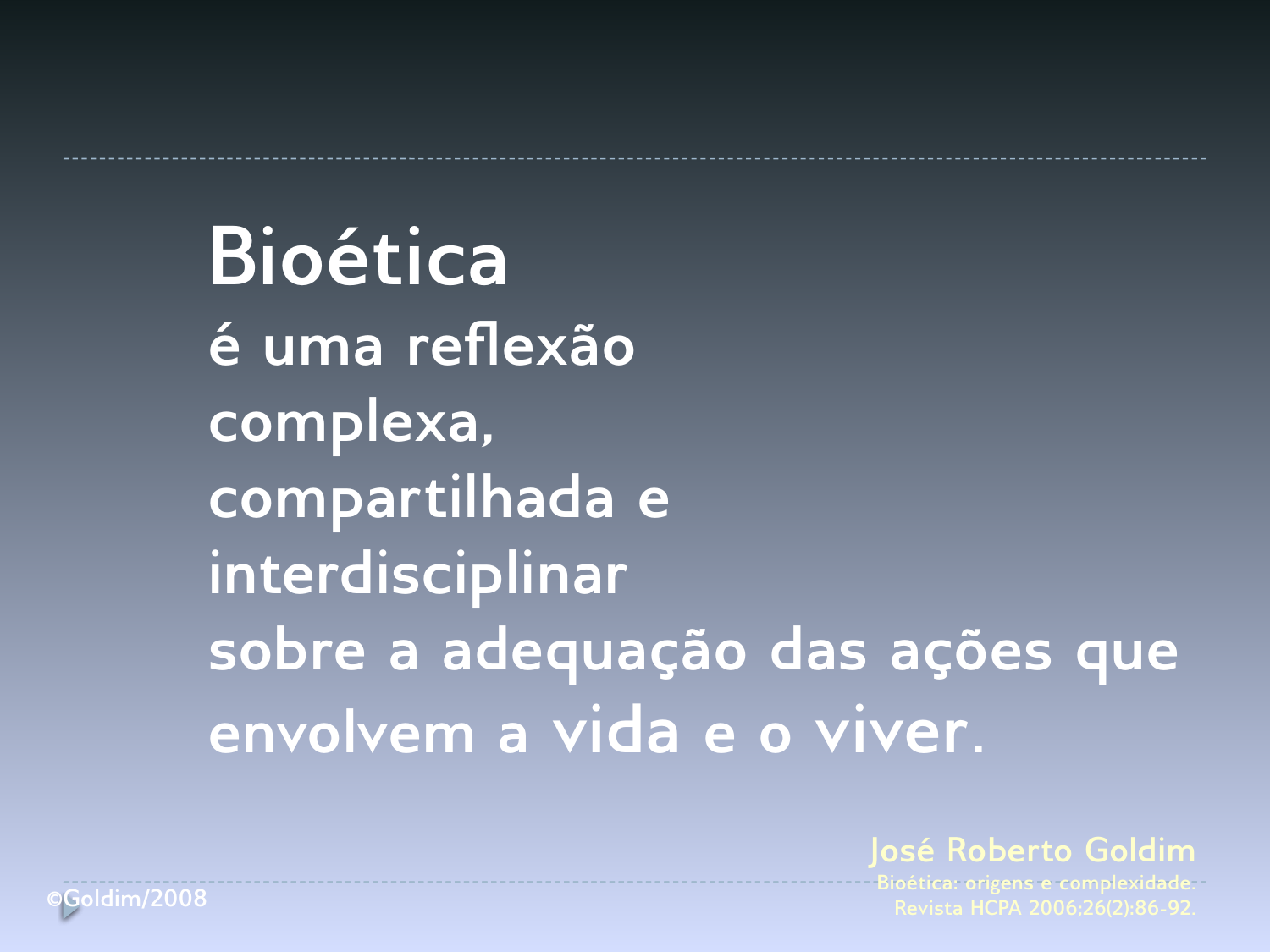

Bioética
é uma reflexão
complexa,
compartilhada e
interdisciplinar
sobre a adequação das ações que envolvem a vida e o viver.
José Roberto Goldim
Bioética: origens e complexidade.
Revista HCPA 2006;26(2):86-92.
©Goldim/2008